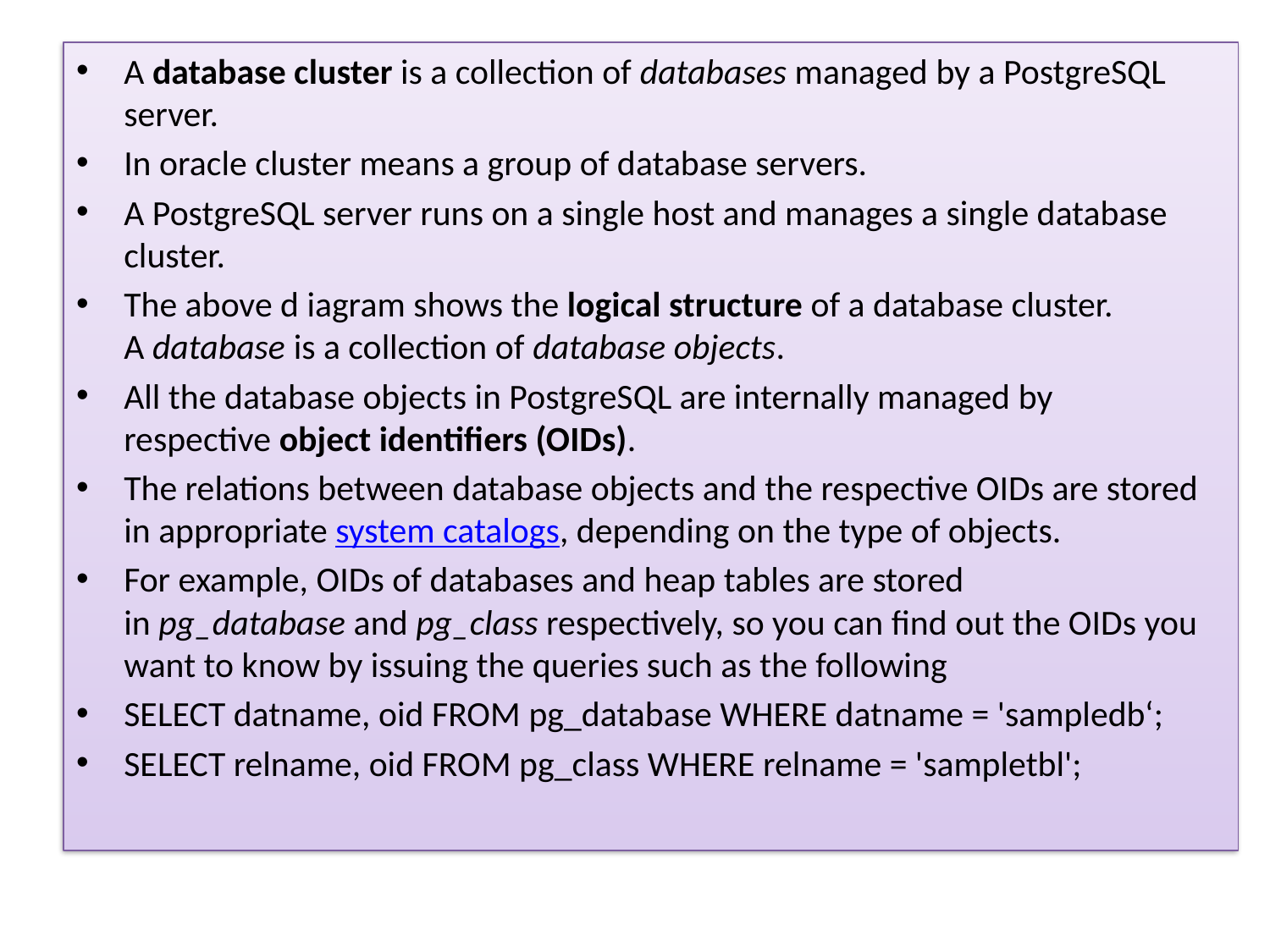

A database cluster is a collection of databases managed by a PostgreSQL server.
In oracle cluster means a group of database servers.
A PostgreSQL server runs on a single host and manages a single database cluster.
The above d iagram shows the logical structure of a database cluster. A database is a collection of database objects.
All the database objects in PostgreSQL are internally managed by respective object identifiers (OIDs).
The relations between database objects and the respective OIDs are stored in appropriate system catalogs, depending on the type of objects.
For example, OIDs of databases and heap tables are stored in pg_database and pg_class respectively, so you can find out the OIDs you want to know by issuing the queries such as the following
SELECT datname, oid FROM pg_database WHERE datname = 'sampledb‘;
SELECT relname, oid FROM pg_class WHERE relname = 'sampletbl';